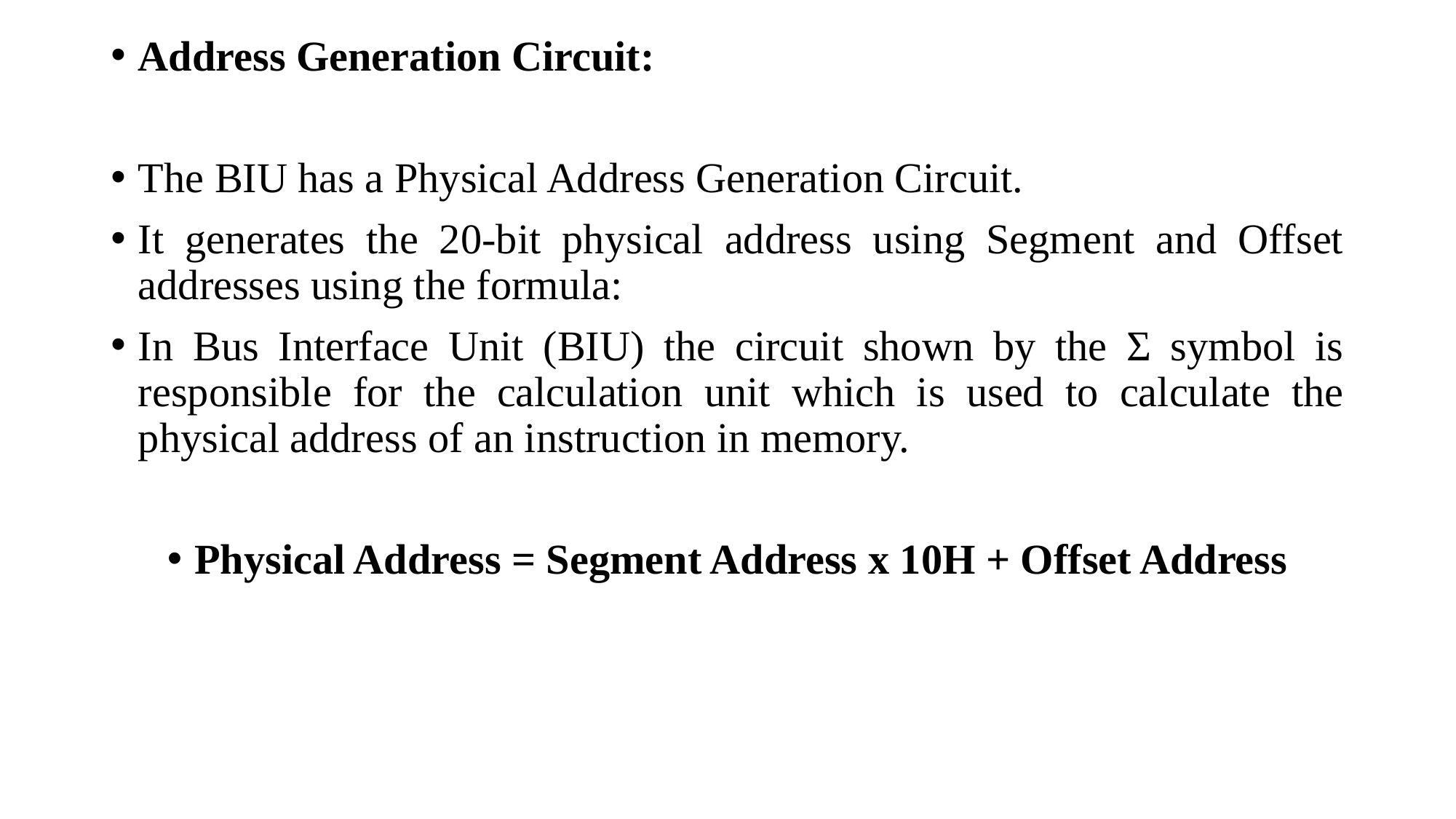

Address Generation Circuit:

The BIU has a Physical Address Generation Circuit.
It generates the 20-bit physical address using Segment and Offset addresses using the formula:
In Bus Interface Unit (BIU) the circuit shown by the Σ symbol is responsible for the calculation unit which is used to calculate the physical address of an instruction in memory.

Physical Address = Segment Address x 10H + Offset Address